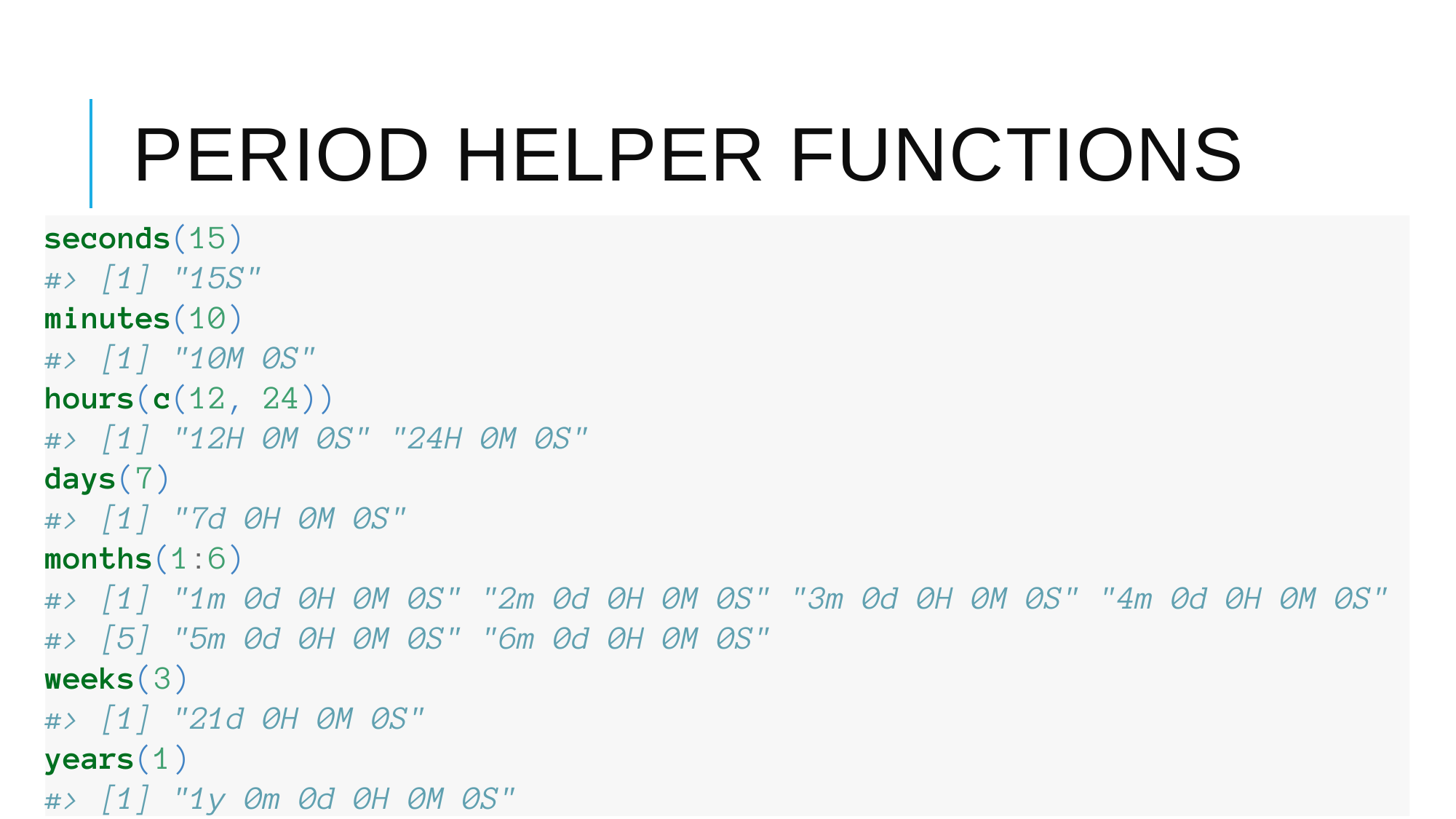

# Period helper functions
seconds(15)
#> [1] "15S"
minutes(10)
#> [1] "10M 0S"
hours(c(12, 24))
#> [1] "12H 0M 0S" "24H 0M 0S"
days(7)
#> [1] "7d 0H 0M 0S"
months(1:6)
#> [1] "1m 0d 0H 0M 0S" "2m 0d 0H 0M 0S" "3m 0d 0H 0M 0S" "4m 0d 0H 0M 0S"
#> [5] "5m 0d 0H 0M 0S" "6m 0d 0H 0M 0S"
weeks(3)
#> [1] "21d 0H 0M 0S"
years(1)
#> [1] "1y 0m 0d 0H 0M 0S"